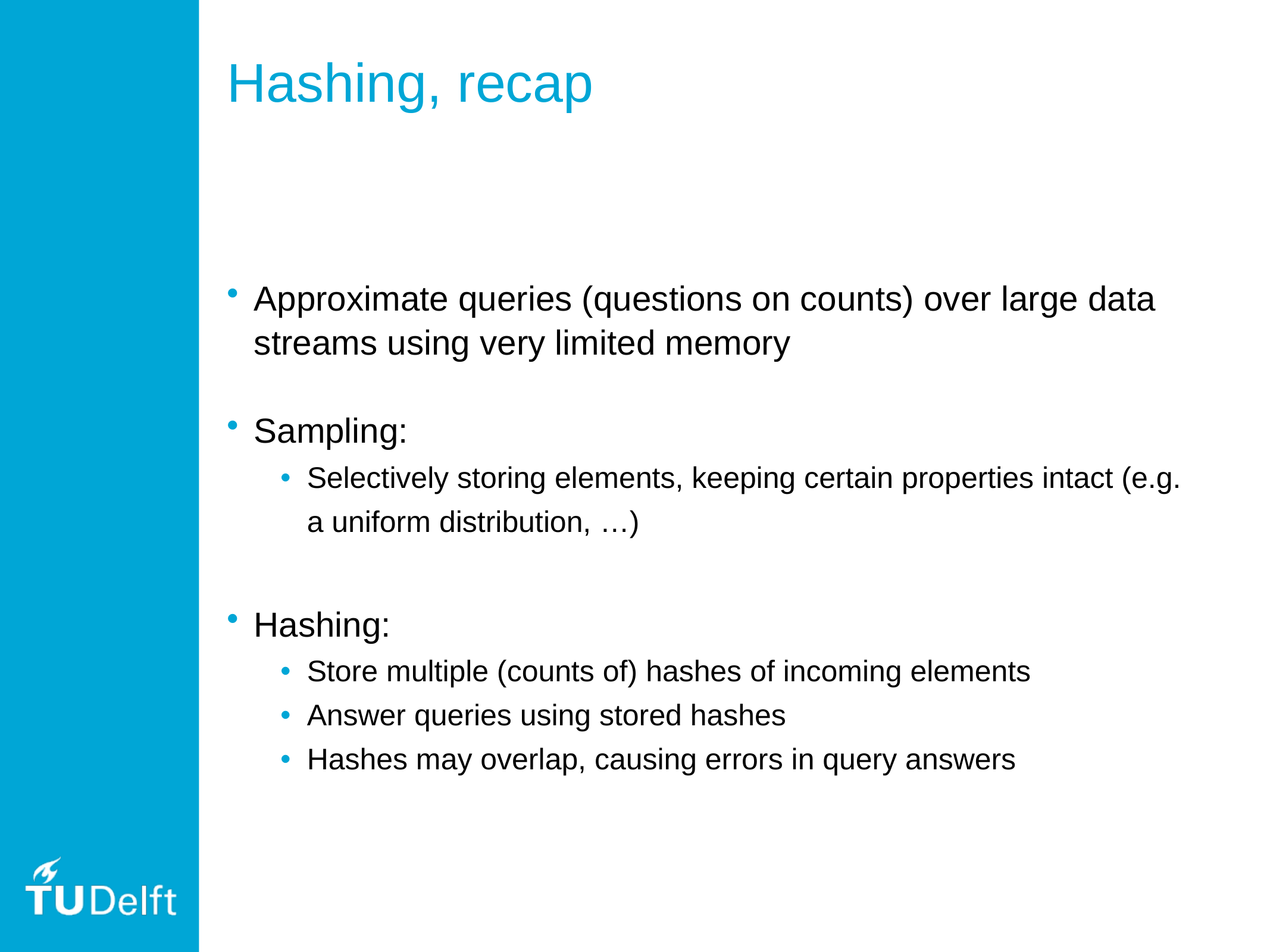

# Hashing, recap

Approximate queries (questions on counts) over large data streams using very limited memory

Sampling:
Selectively storing elements, keeping certain properties intact (e.g. a uniform distribution, …)

Hashing:
Store multiple (counts of) hashes of incoming elements
Answer queries using stored hashes
Hashes may overlap, causing errors in query answers